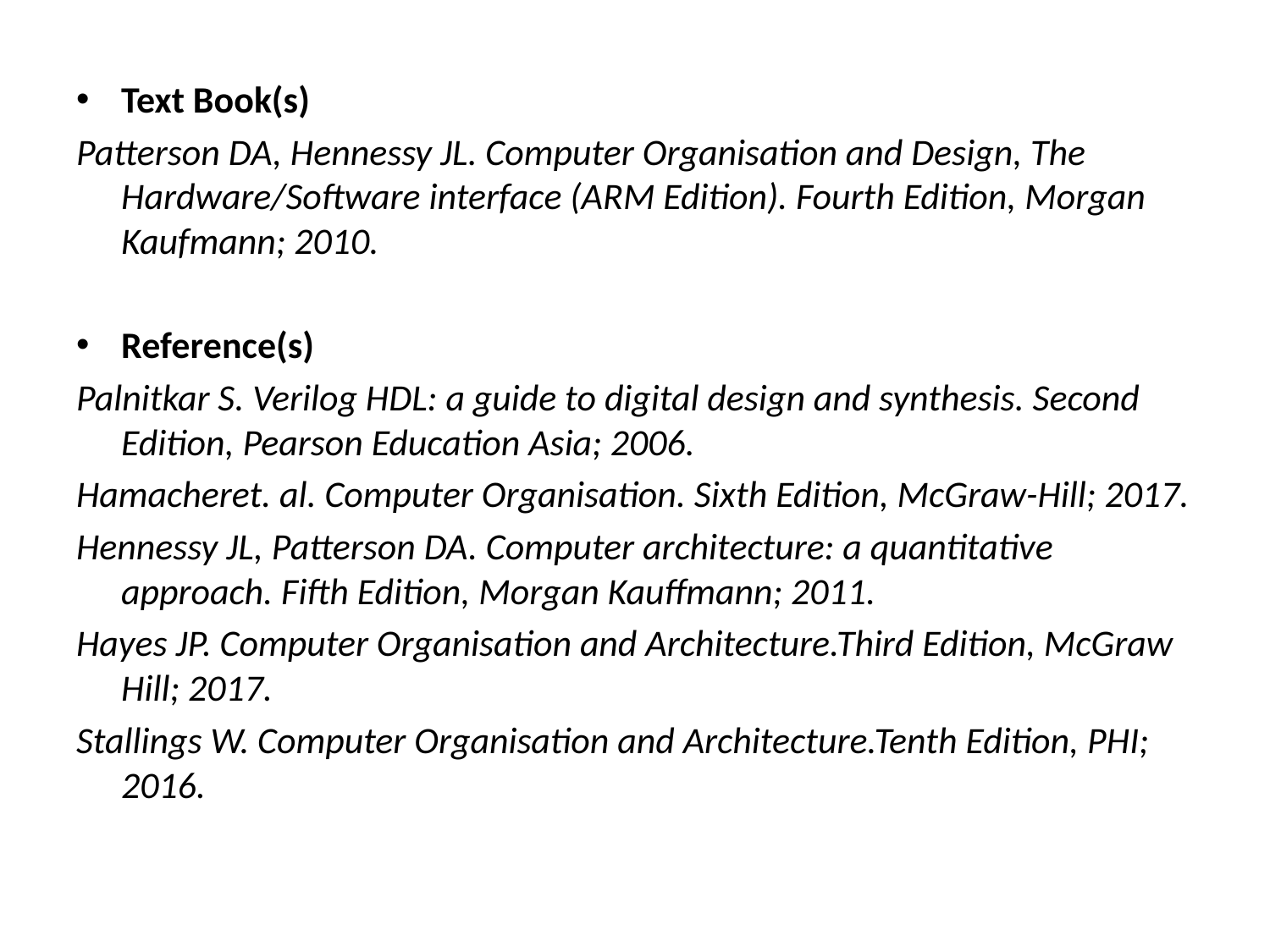

Text Book(s)
Patterson DA, Hennessy JL. Computer Organisation and Design, The Hardware/Software interface (ARM Edition). Fourth Edition, Morgan Kaufmann; 2010.

Reference(s)
Palnitkar S. Verilog HDL: a guide to digital design and synthesis. Second Edition, Pearson Education Asia; 2006.
Hamacheret. al. Computer Organisation. Sixth Edition, McGraw-Hill; 2017.
Hennessy JL, Patterson DA. Computer architecture: a quantitative approach. Fifth Edition, Morgan Kauffmann; 2011.
Hayes JP. Computer Organisation and Architecture.Third Edition, McGraw Hill; 2017.
Stallings W. Computer Organisation and Architecture.Tenth Edition, PHI; 2016.